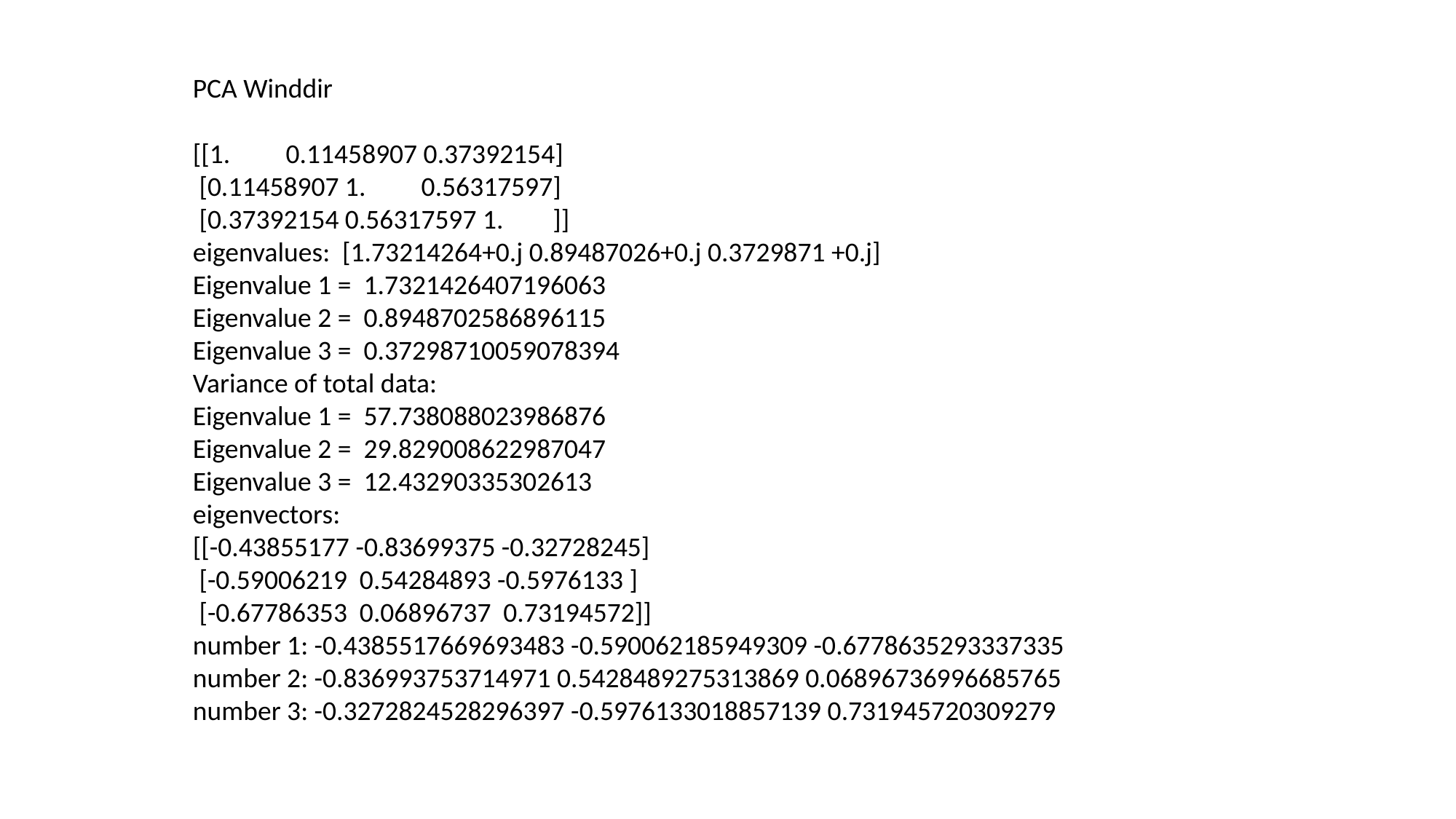

PCA Winddir

[[1.         0.11458907 0.37392154]
 [0.11458907 1.         0.56317597]
 [0.37392154 0.56317597 1.        ]]
eigenvalues:  [1.73214264+0.j 0.89487026+0.j 0.3729871 +0.j]
Eigenvalue 1 =  1.7321426407196063
Eigenvalue 2 =  0.8948702586896115
Eigenvalue 3 =  0.37298710059078394
Variance of total data:
Eigenvalue 1 =  57.738088023986876
Eigenvalue 2 =  29.829008622987047
Eigenvalue 3 =  12.43290335302613
eigenvectors:
[[-0.43855177 -0.83699375 -0.32728245]
 [-0.59006219  0.54284893 -0.5976133 ]
 [-0.67786353  0.06896737  0.73194572]]
number 1: -0.4385517669693483 -0.590062185949309 -0.6778635293337335
number 2: -0.836993753714971 0.5428489275313869 0.06896736996685765
number 3: -0.3272824528296397 -0.5976133018857139 0.731945720309279